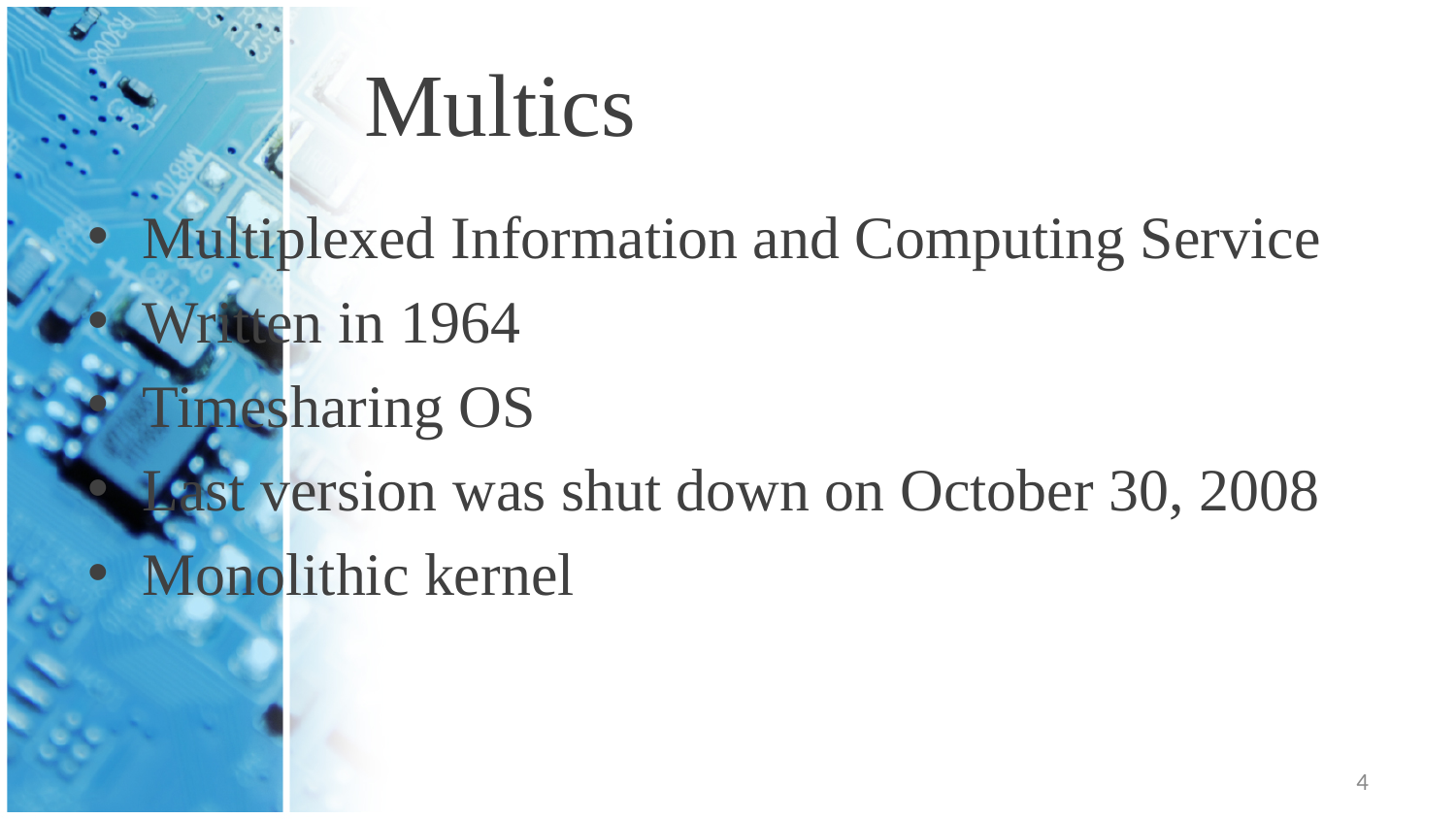

# Multics
Multiplexed Information and Computing Service
Written in 1964
Timesharing OS
Last version was shut down on October 30, 2008
Monolithic kernel
4